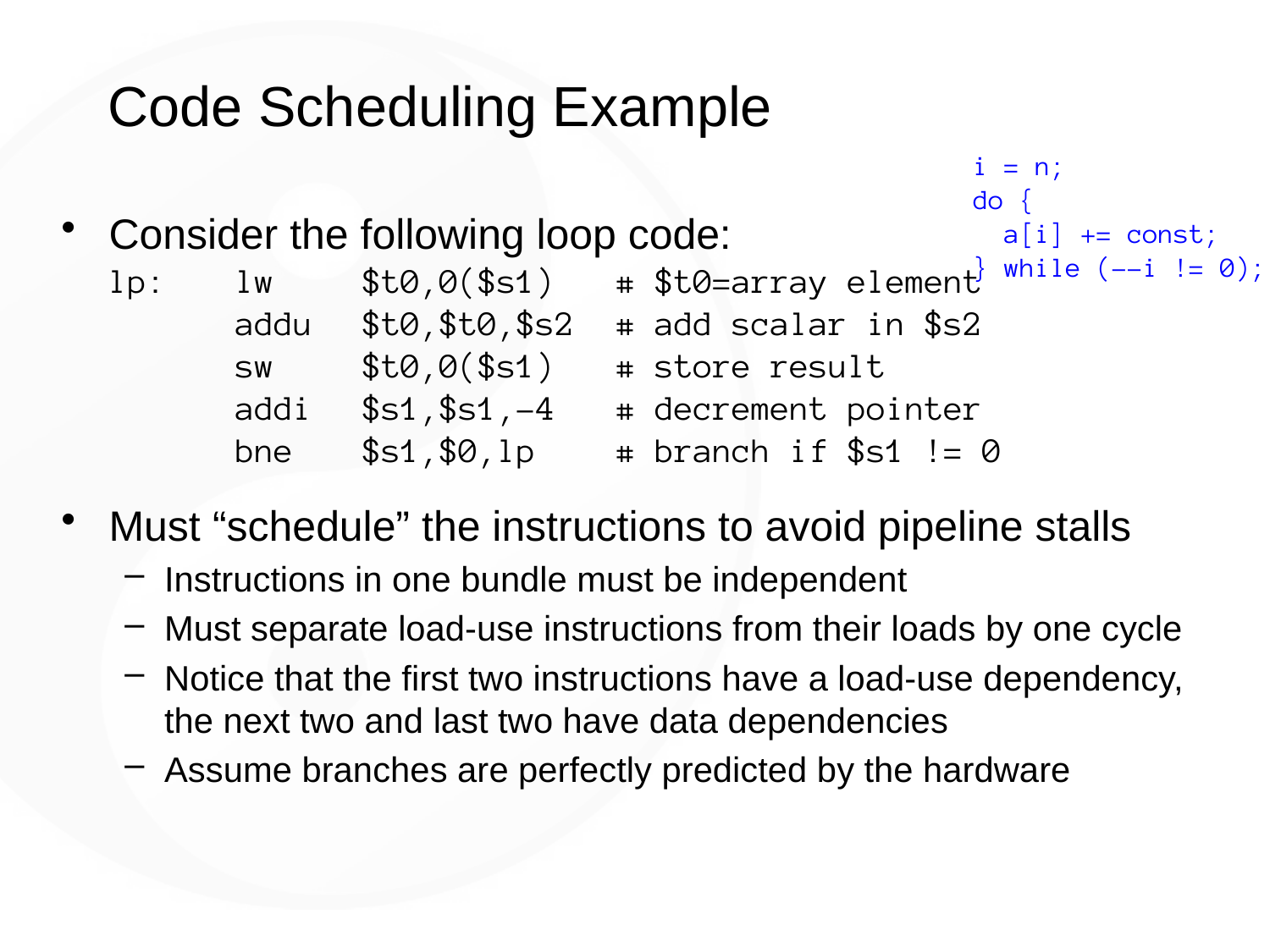

# Code Scheduling Example
i = n;
do {
  a[i] += const;
} while (--i != 0);
Consider the following loop code:
lp: 	lw	$t0,0($s1)	# $t0=array element
	addu	$t0,$t0,$s2	# add scalar in $s2
	sw	$t0,0($s1)	# store result
	addi	$s1,$s1,-4	# decrement pointer
	bne	$s1,$0,lp	# branch if $s1 != 0
Must “schedule” the instructions to avoid pipeline stalls
Instructions in one bundle must be independent
Must separate load-use instructions from their loads by one cycle
Notice that the first two instructions have a load-use dependency, the next two and last two have data dependencies
Assume branches are perfectly predicted by the hardware